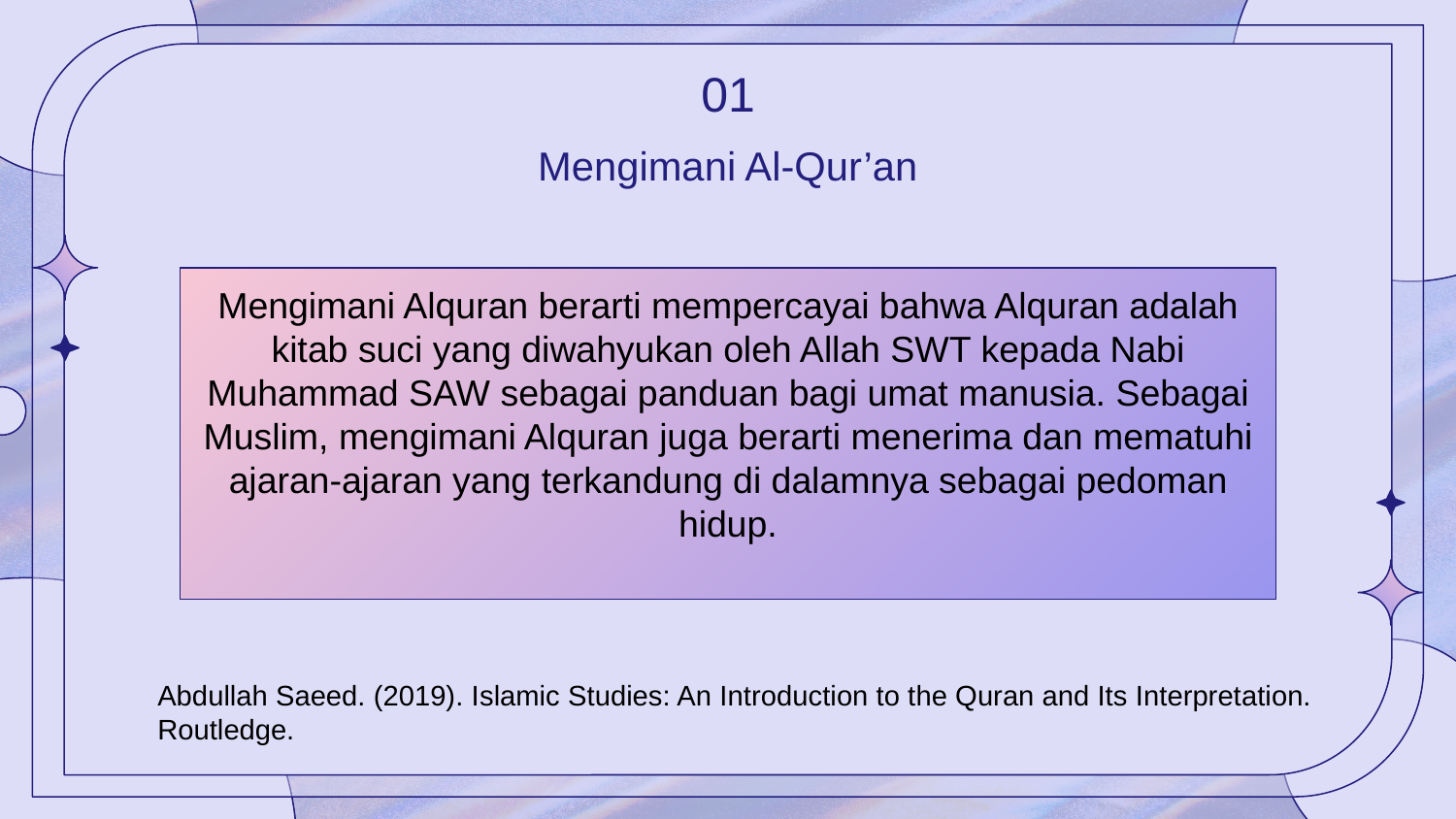

01
# Mengimani Al-Qur’an

Mengimani Alquran berarti mempercayai bahwa Alquran adalah kitab suci yang diwahyukan oleh Allah SWT kepada Nabi Muhammad SAW sebagai panduan bagi umat manusia. Sebagai Muslim, mengimani Alquran juga berarti menerima dan mematuhi ajaran-ajaran yang terkandung di dalamnya sebagai pedoman hidup.

Abdullah Saeed. (2019). Islamic Studies: An Introduction to the Quran and Its Interpretation. Routledge.